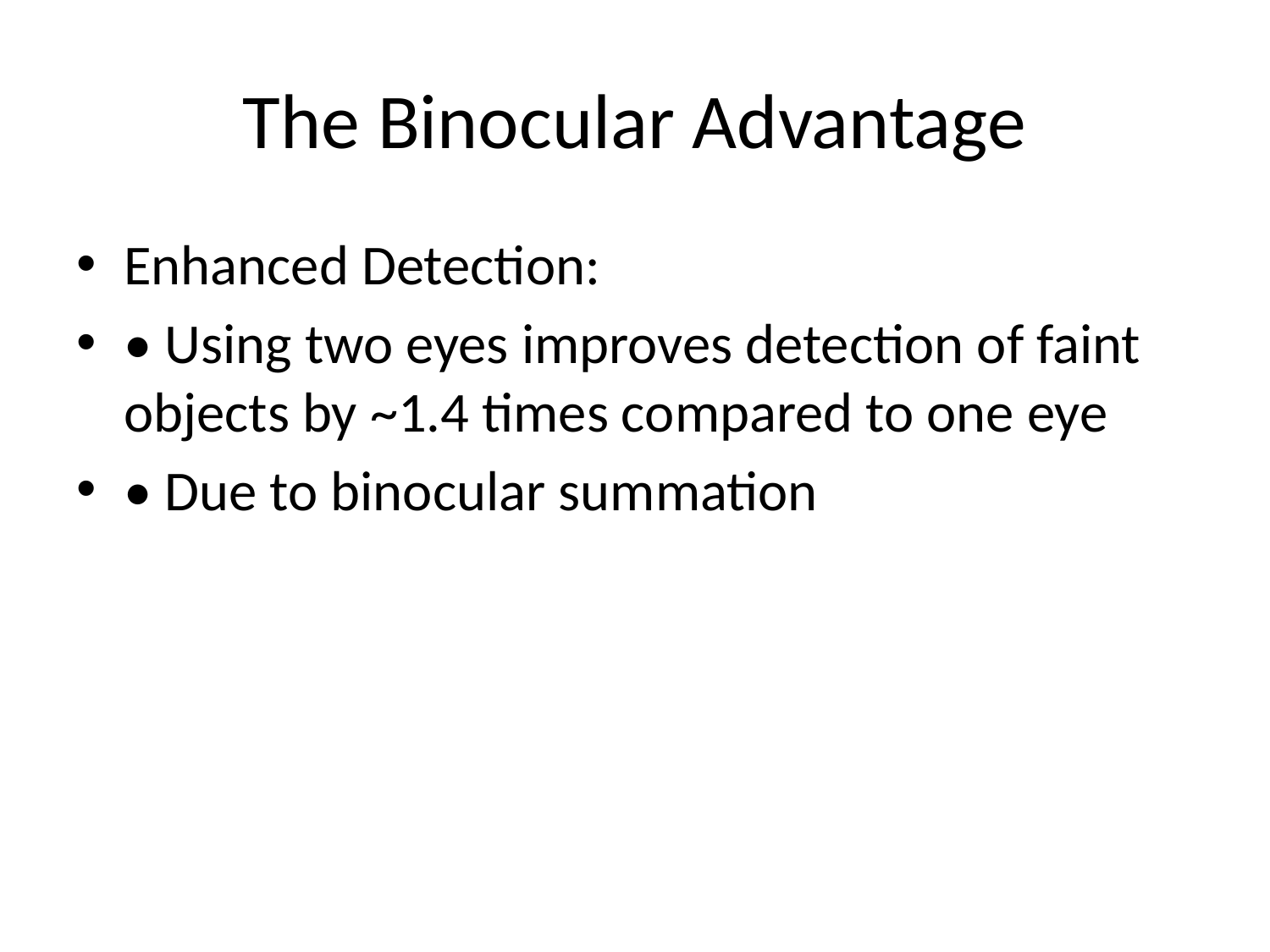

# The Binocular Advantage
Enhanced Detection:
• Using two eyes improves detection of faint objects by ~1.4 times compared to one eye
• Due to binocular summation